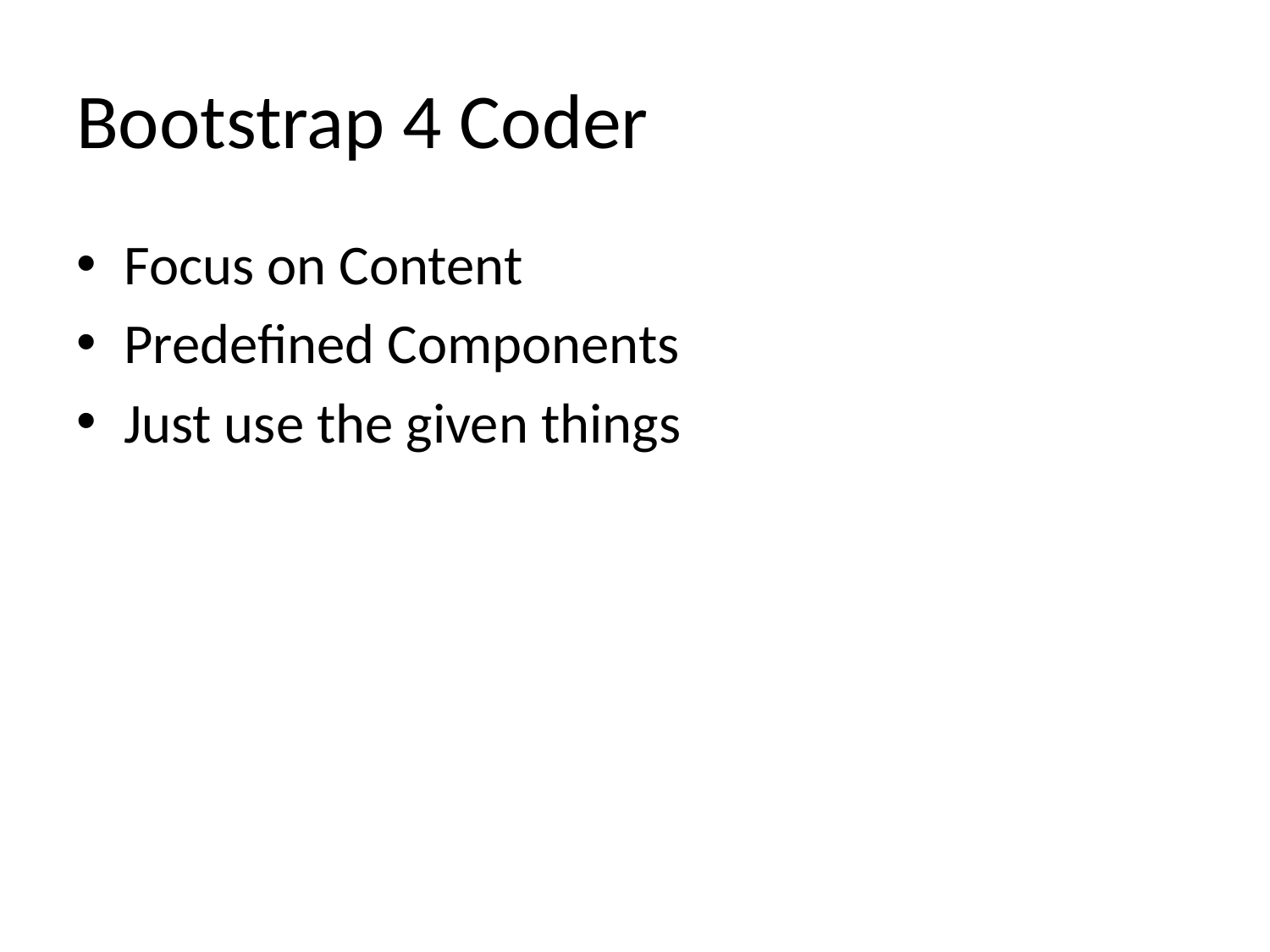

# Bootstrap 4 Coder
Focus on Content
Predefined Components
Just use the given things